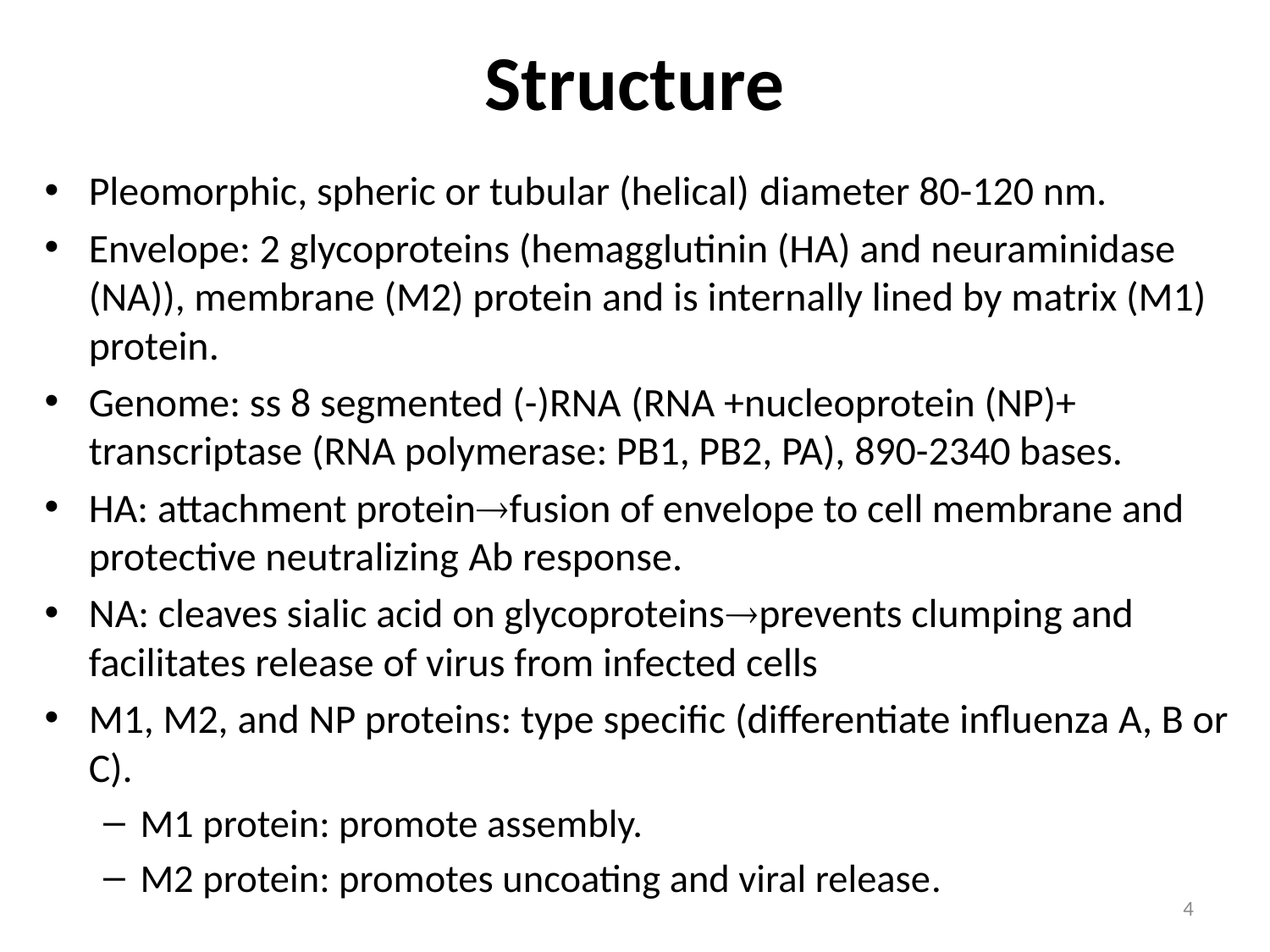

# Structure
Pleomorphic, spheric or tubular (helical) diameter 80-120 nm.
Envelope: 2 glycoproteins (hemagglutinin (HA) and neuraminidase (NA)), membrane (M2) protein and is internally lined by matrix (M1) protein.
Genome: ss 8 segmented (-)RNA (RNA +nucleoprotein (NP)+ transcriptase (RNA polymerase: PB1, PB2, PA), 890-2340 bases.
HA: attachment protein→fusion of envelope to cell membrane and protective neutralizing Ab response.
NA: cleaves sialic acid on glycoproteins→prevents clumping and facilitates release of virus from infected cells
M1, M2, and NP proteins: type specific (differentiate influenza A, B or C).
M1 protein: promote assembly.
M2 protein: promotes uncoating and viral release.

4